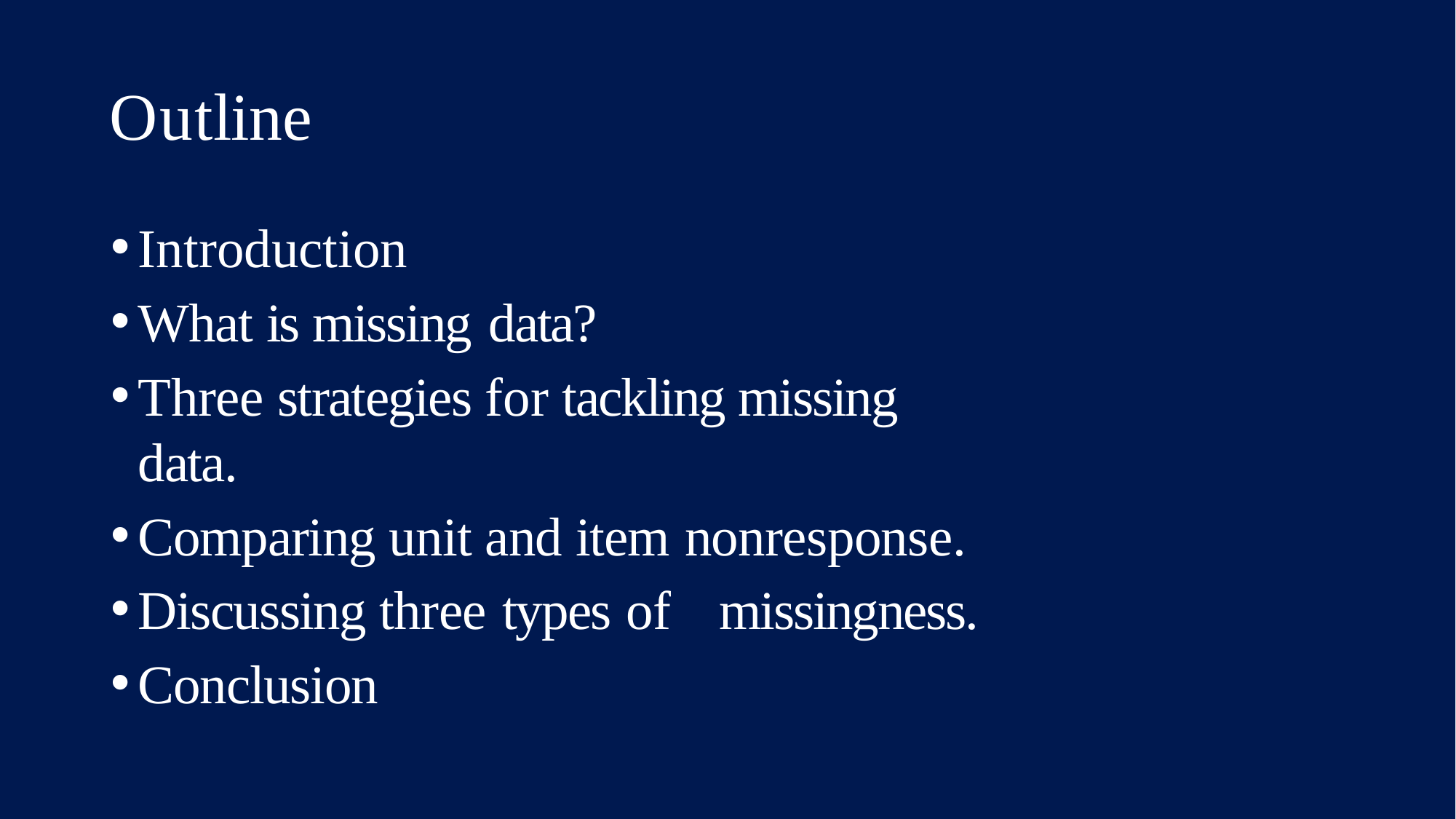

# Outline
Introduction
What is missing data?
Three strategies for tackling missing data.
Comparing unit and item nonresponse.
Discussing three types of	missingness.
Conclusion